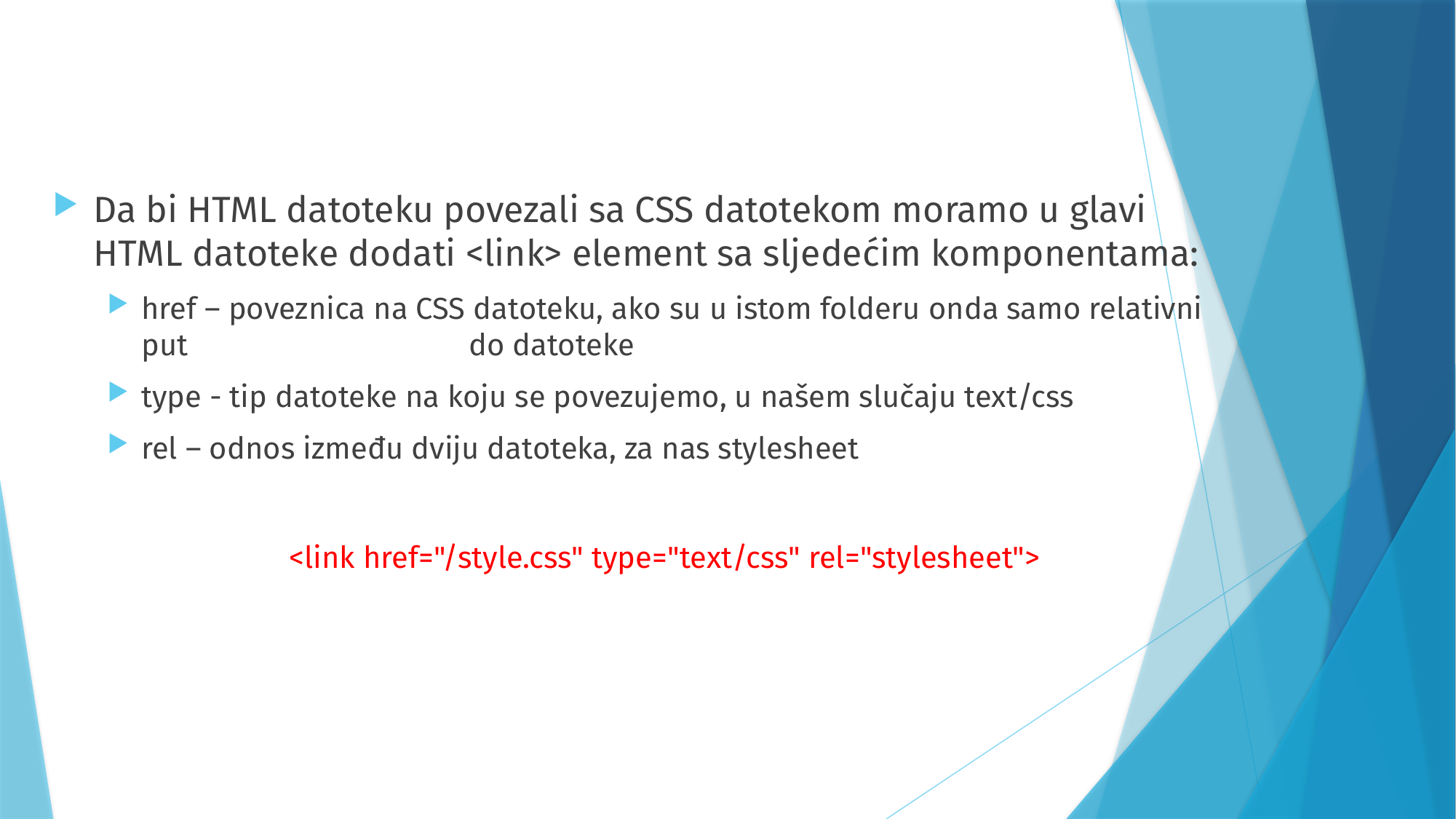

Da bi HTML datoteku povezali sa CSS datotekom moramo u glavi HTML datoteke dodati <link> element sa sljedećim komponentama:
href – poveznica na CSS datoteku, ako su u istom folderu onda samo relativni put 			do datoteke
type - tip datoteke na koju se povezujemo, u našem slučaju text/css
rel – odnos između dviju datoteka, za nas stylesheet

<link href="/style.css" type="text/css" rel="stylesheet">